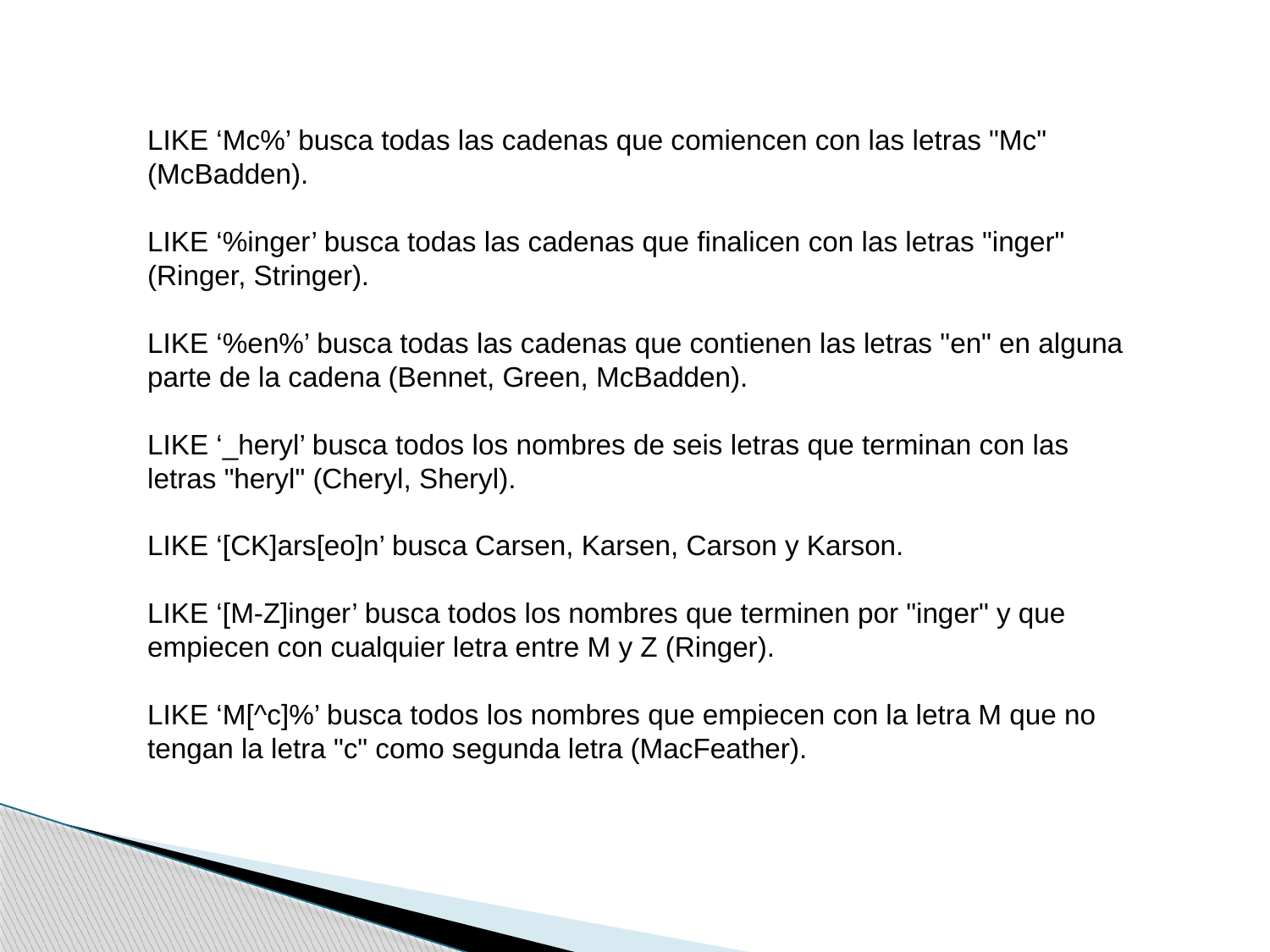

LIKE ‘Mc%’ busca todas las cadenas que comiencen con las letras "Mc" (McBadden).

LIKE ‘%inger’ busca todas las cadenas que finalicen con las letras "inger" (Ringer, Stringer).

LIKE ‘%en%’ busca todas las cadenas que contienen las letras "en" en alguna parte de la cadena (Bennet, Green, McBadden).

LIKE ‘_heryl’ busca todos los nombres de seis letras que terminan con las letras "heryl" (Cheryl, Sheryl).

LIKE ‘[CK]ars[eo]n’ busca Carsen, Karsen, Carson y Karson.

LIKE ‘[M-Z]inger’ busca todos los nombres que terminen por "inger" y que empiecen con cualquier letra entre M y Z (Ringer).

LIKE ‘M[^c]%’ busca todos los nombres que empiecen con la letra M que no tengan la letra "c" como segunda letra (MacFeather).